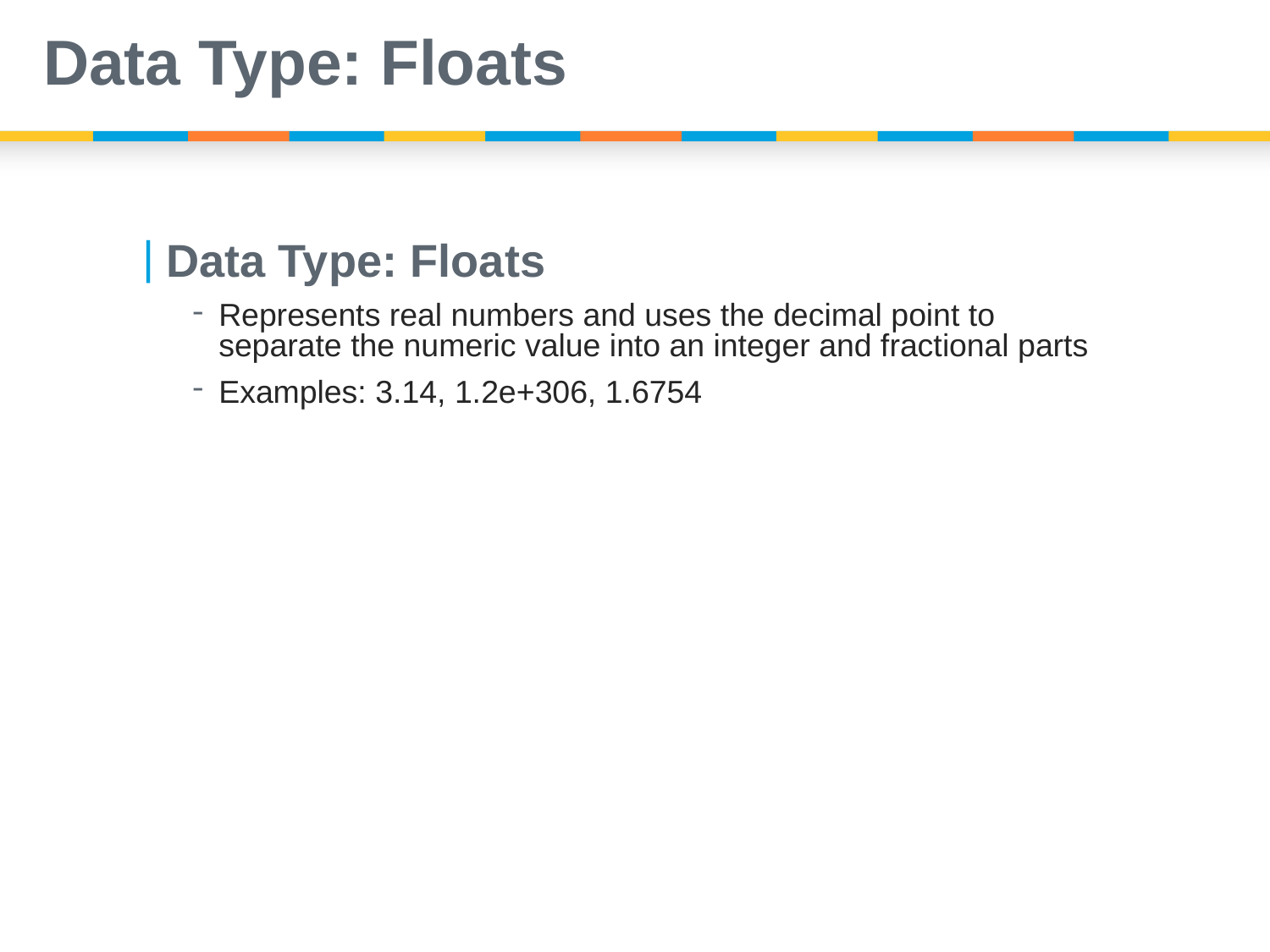

# Data Type: Floats
Data Type: Floats
Represents real numbers and uses the decimal point to separate the numeric value into an integer and fractional parts
Examples: 3.14, 1.2e+306, 1.6754